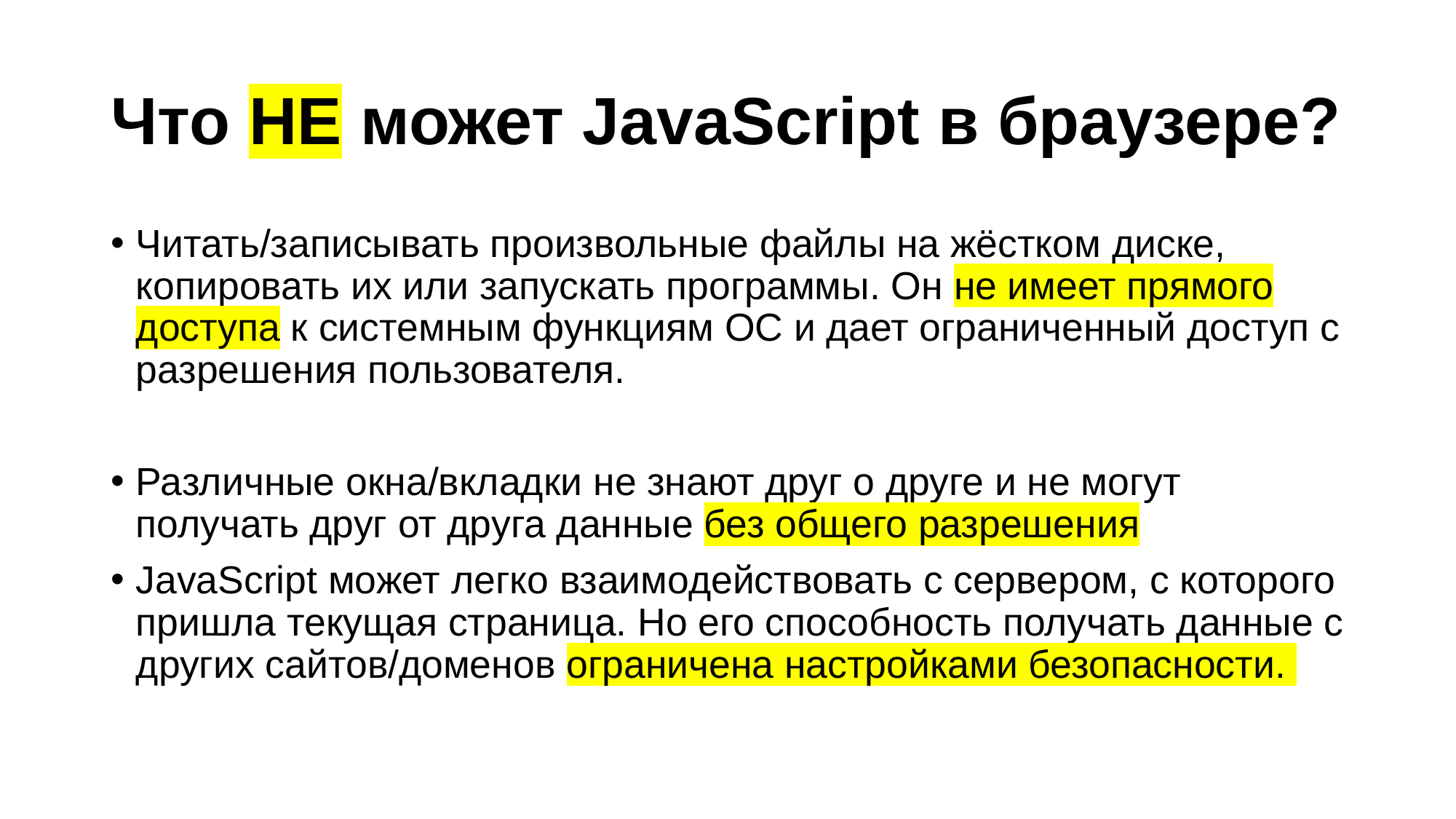

# Что НЕ может JavaScript в браузере?
Читать/записывать произвольные файлы на жёстком диске, копировать их или запускать программы. Он не имеет прямого доступа к системным функциям ОС и дает ограниченный доступ с разрешения пользователя.

Различные окна/вкладки не знают друг о друге и не могут получать друг от друга данные без общего разрешения
JavaScript может легко взаимодействовать с сервером, с которого пришла текущая страница. Но его способность получать данные с других сайтов/доменов ограничена настройками безопасности.